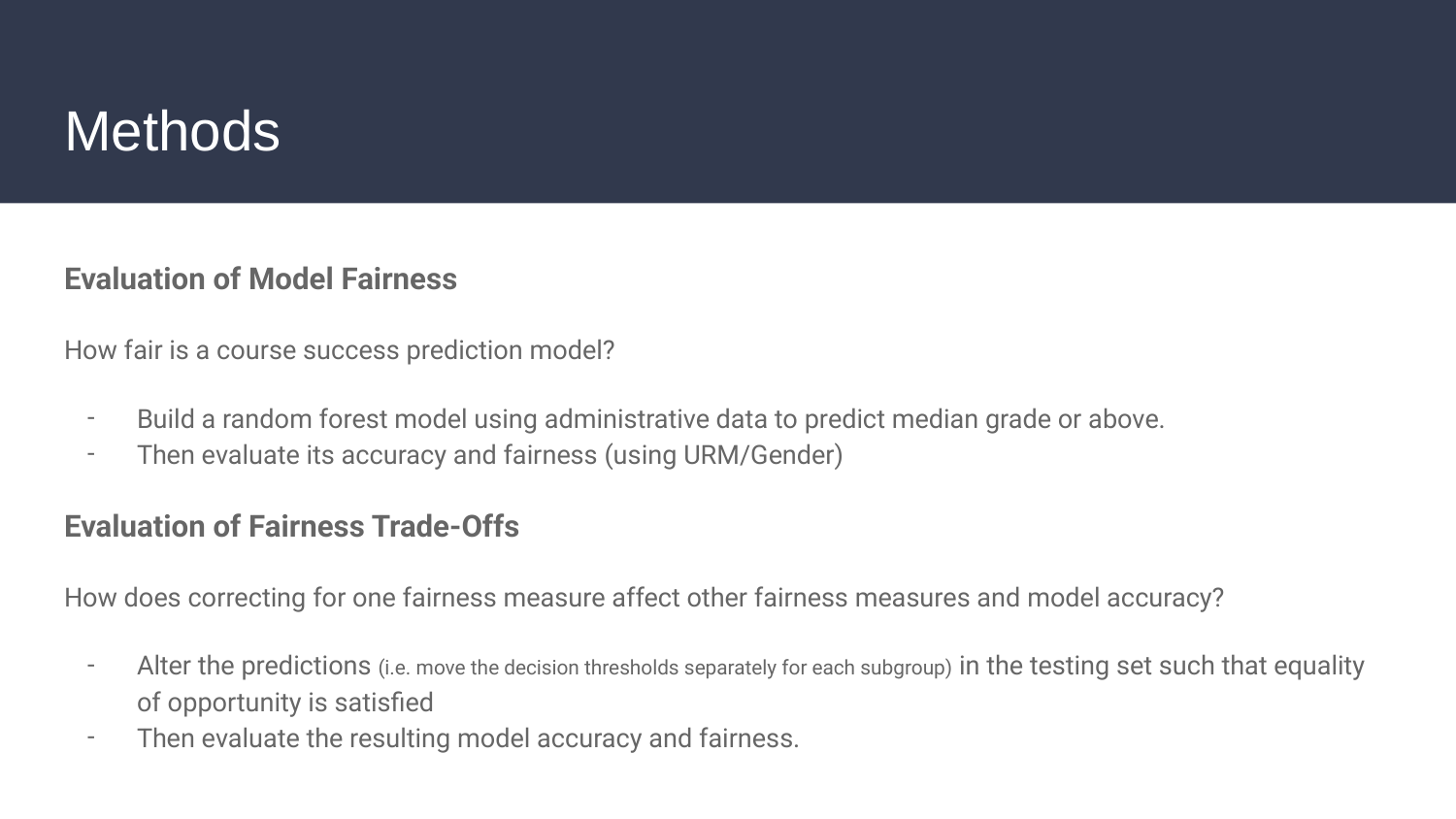

# Methods
Evaluation of Model Fairness
How fair is a course success prediction model?
Build a random forest model using administrative data to predict median grade or above.
Then evaluate its accuracy and fairness (using URM/Gender)
Evaluation of Fairness Trade-Offs
How does correcting for one fairness measure affect other fairness measures and model accuracy?
Alter the predictions (i.e. move the decision thresholds separately for each subgroup) in the testing set such that equality of opportunity is satisfied
Then evaluate the resulting model accuracy and fairness.